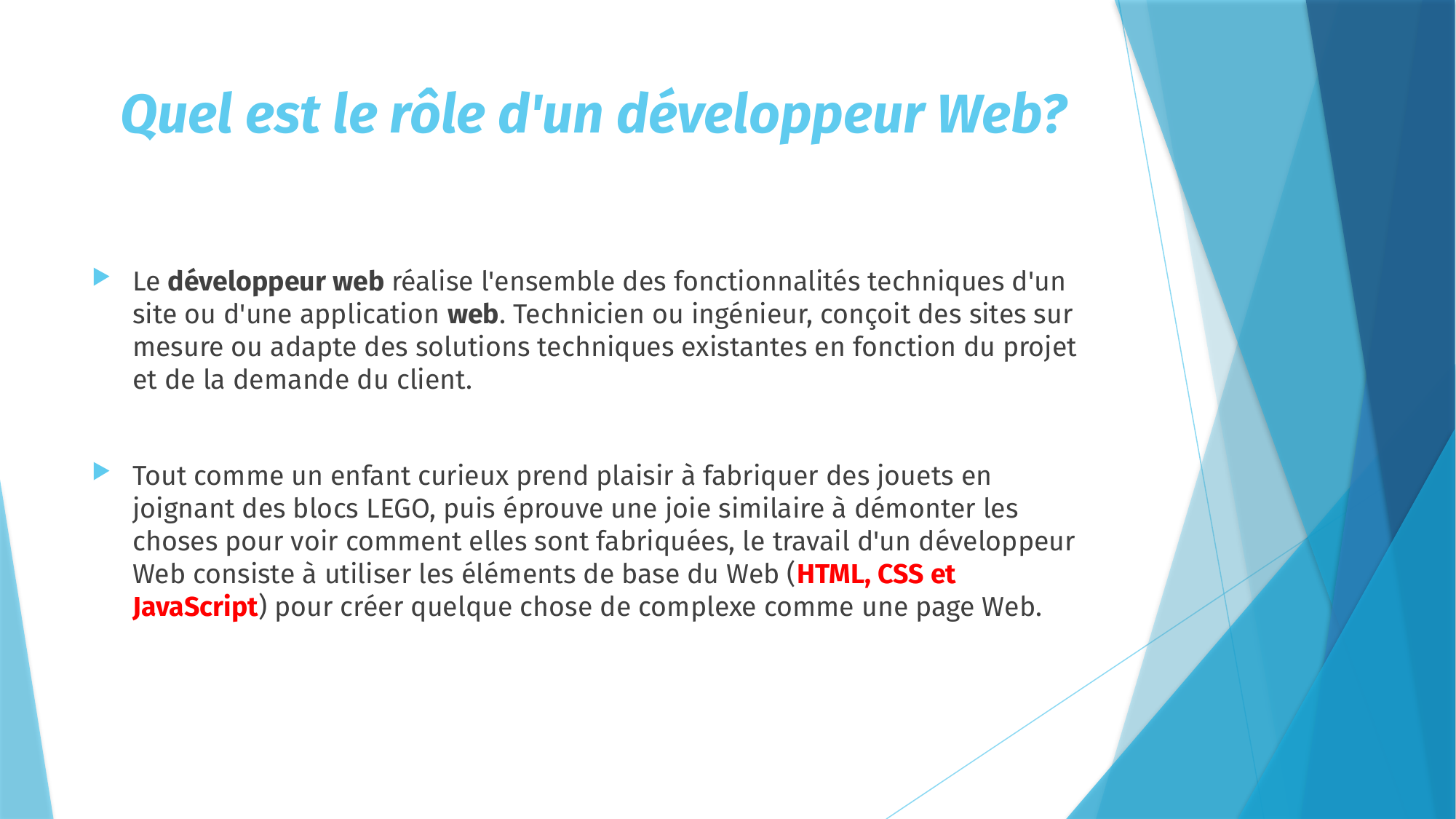

# Quel est le rôle d'un développeur Web?
Le développeur web réalise l'ensemble des fonctionnalités techniques d'un site ou d'une application web. Technicien ou ingénieur, conçoit des sites sur mesure ou adapte des solutions techniques existantes en fonction du projet et de la demande du client.

Tout comme un enfant curieux prend plaisir à fabriquer des jouets en joignant des blocs LEGO, puis éprouve une joie similaire à démonter les choses pour voir comment elles sont fabriquées, le travail d'un développeur Web consiste à utiliser les éléments de base du Web (HTML, CSS et JavaScript) pour créer quelque chose de complexe comme une page Web.